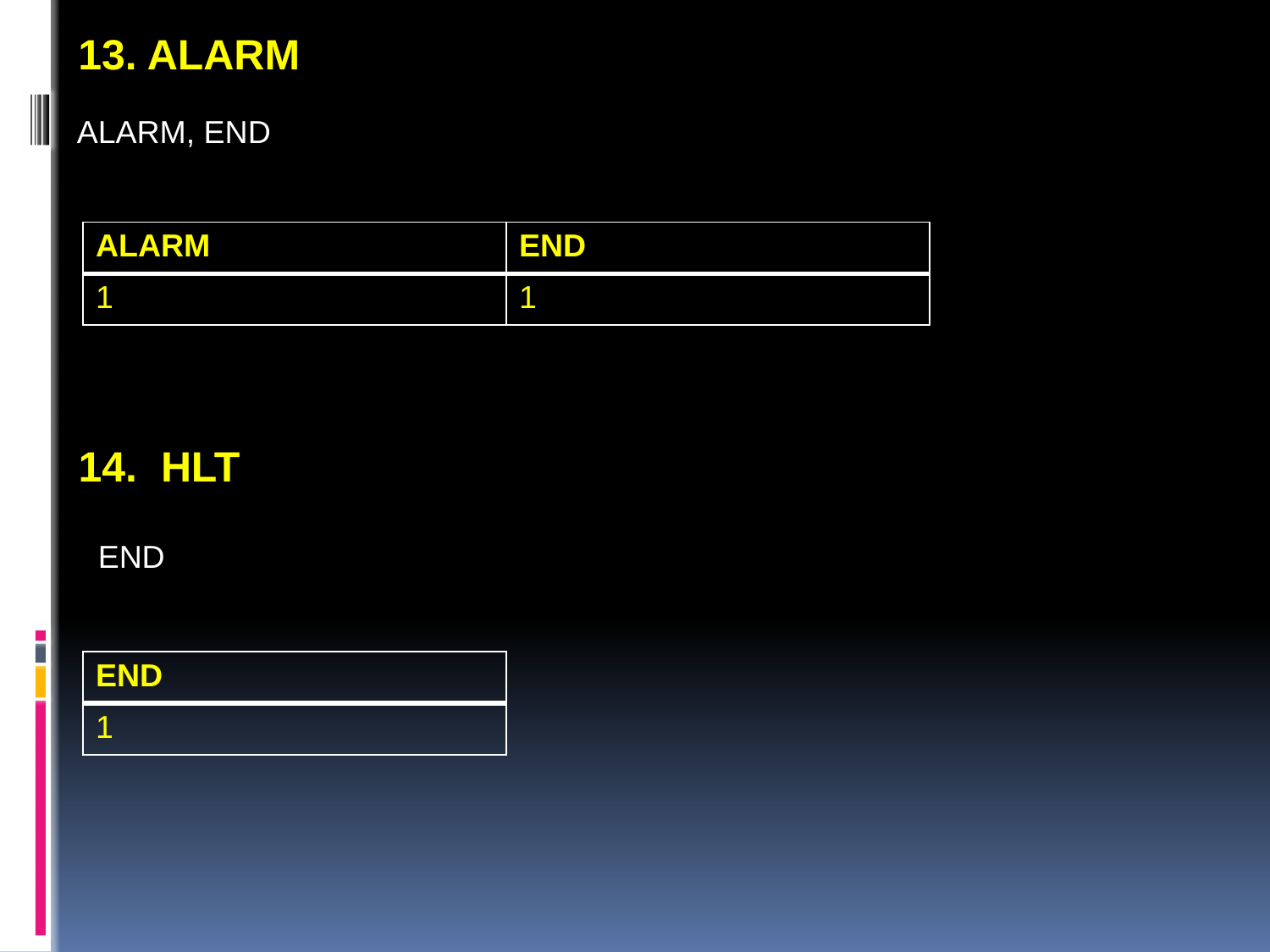

13. ALARM
ALARM, END
| ALARM | END |
| --- | --- |
| 1 | 1 |
14.  HLT
END
| END |
| --- |
| 1 |